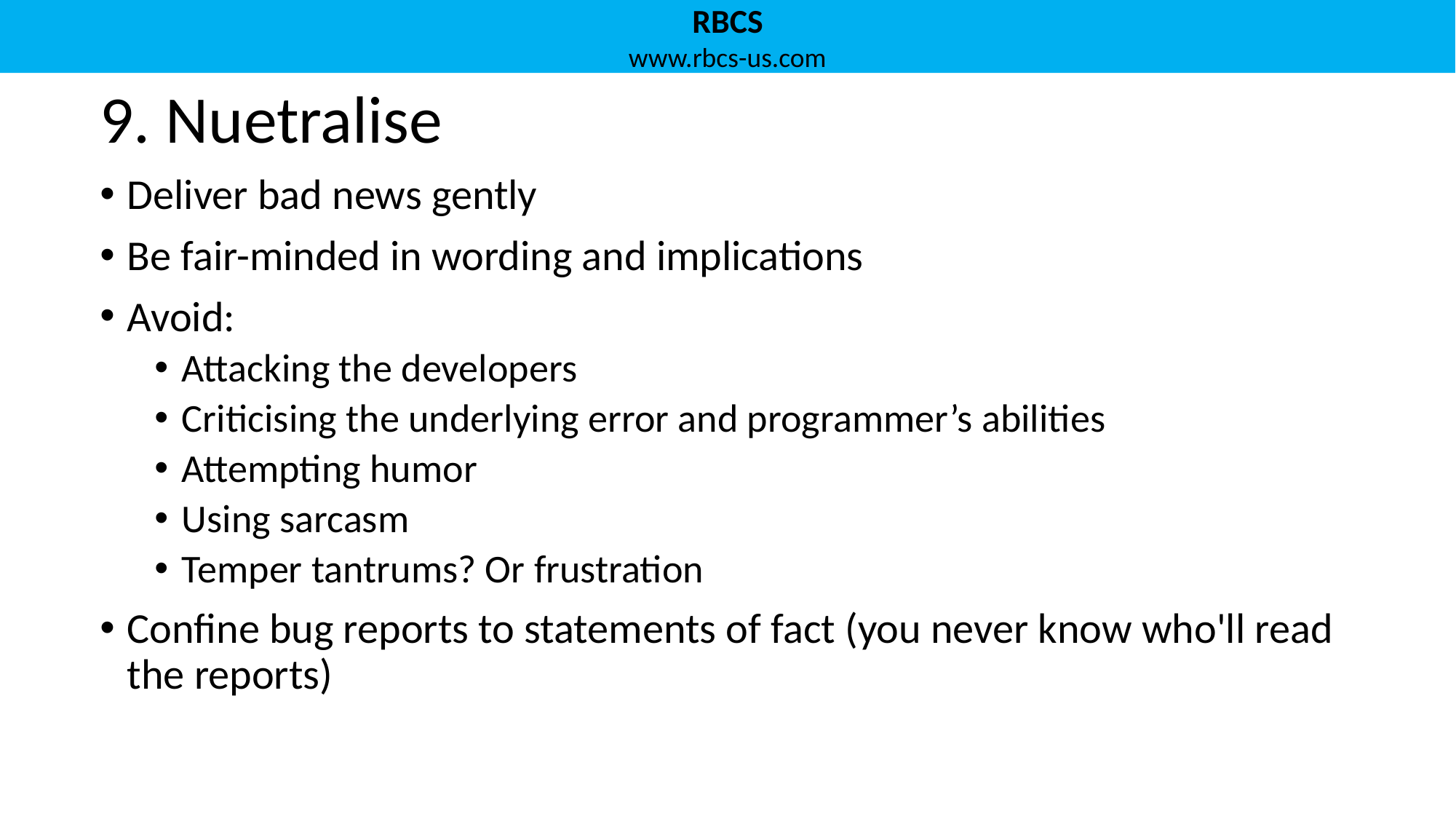

# 9. Nuetralise
Deliver bad news gently
Be fair-minded in wording and implications
Avoid:
Attacking the developers
Criticising the underlying error and programmer’s abilities
Attempting humor
Using sarcasm
Temper tantrums? Or frustration
Confine bug reports to statements of fact (you never know who'll read the reports)